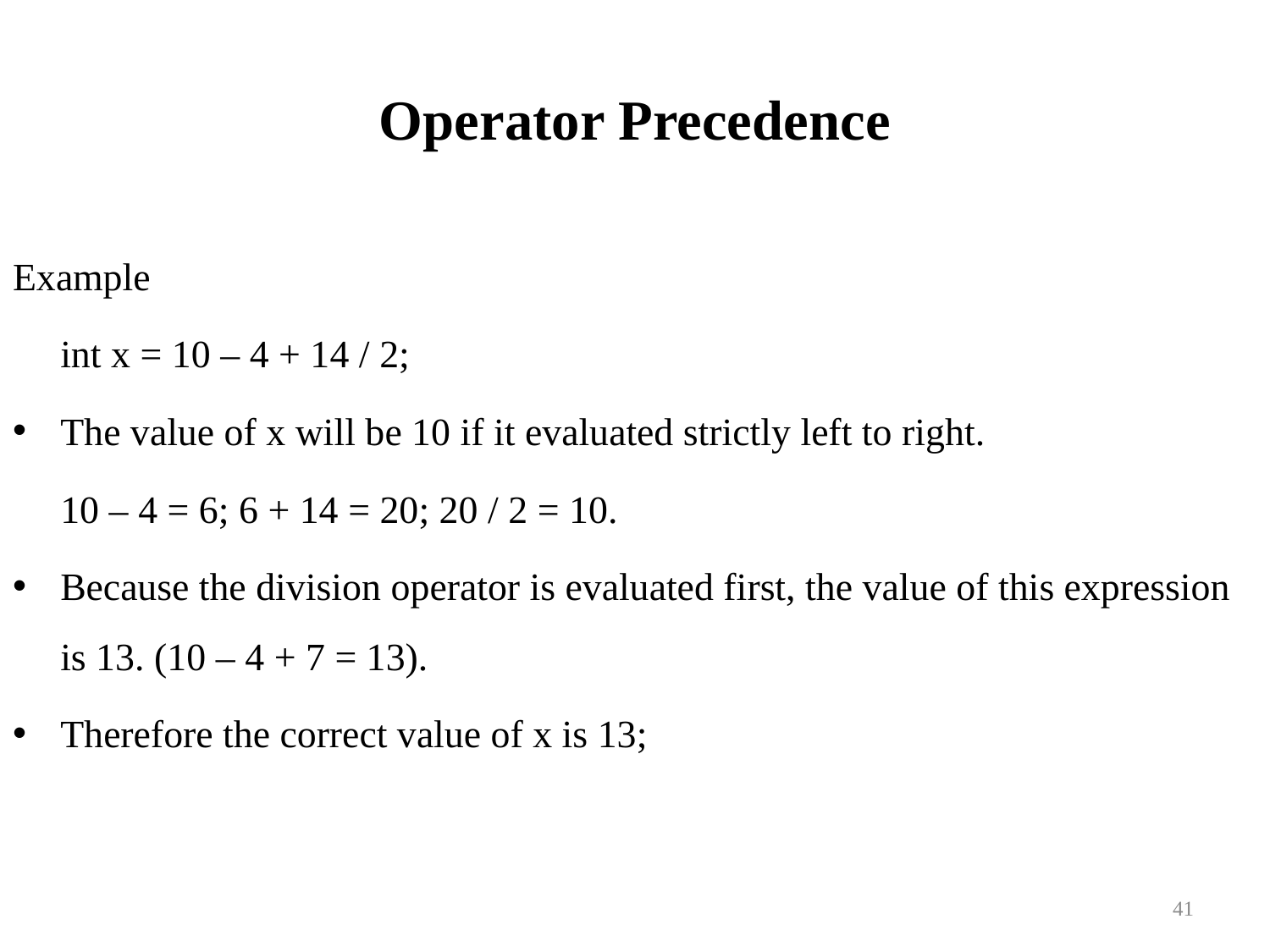

# Operator Precedence
Example
	int x = 10 – 4 + 14 / 2;
The value of x will be 10 if it evaluated strictly left to right.
	10 – 4 = 6; 6 + 14 = 20; 20 / 2 = 10.
Because the division operator is evaluated first, the value of this expression is 13. (10 – 4 + 7 = 13).
Therefore the correct value of x is 13;
41